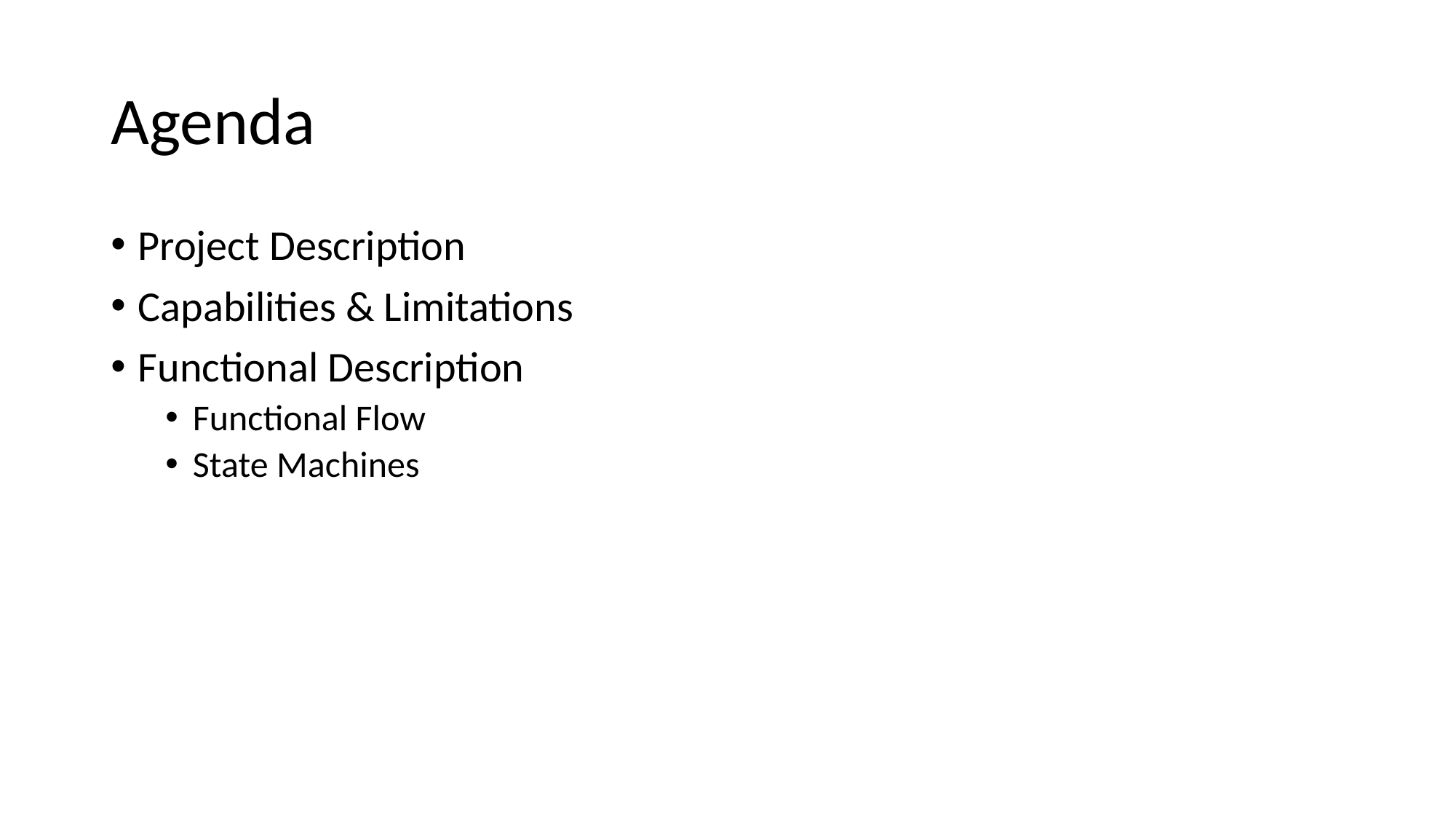

# Agenda
Project Description
Capabilities & Limitations
Functional Description
Functional Flow
State Machines